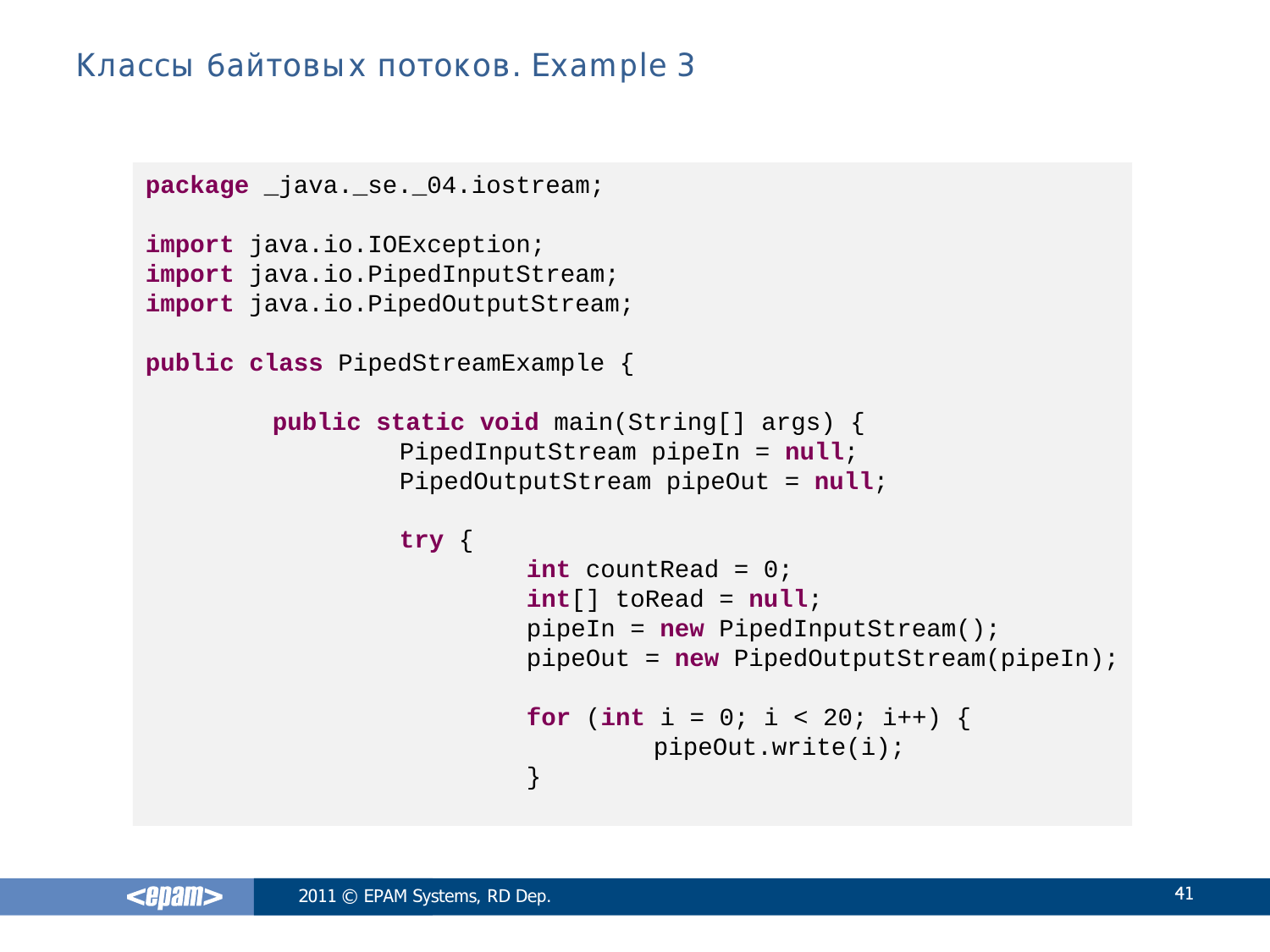

# Классы байтовых потоков. Example 3
package _java._se._04.iostream;

import java.io.IOException;
import java.io.PipedInputStream;
import java.io.PipedOutputStream;

public class PipedStreamExample {

	public static void main(String[] args) {
		PipedInputStream pipeIn = null;
		PipedOutputStream pipeOut = null;

		try {
			int countRead = 0;
			int[] toRead = null;
			pipeIn = new PipedInputStream();
			pipeOut = new PipedOutputStream(pipeIn);

			for (int i = 0; i < 20; i++) {
				pipeOut.write(i);
			}

41
2011 © EPAM Systems, RD Dep.